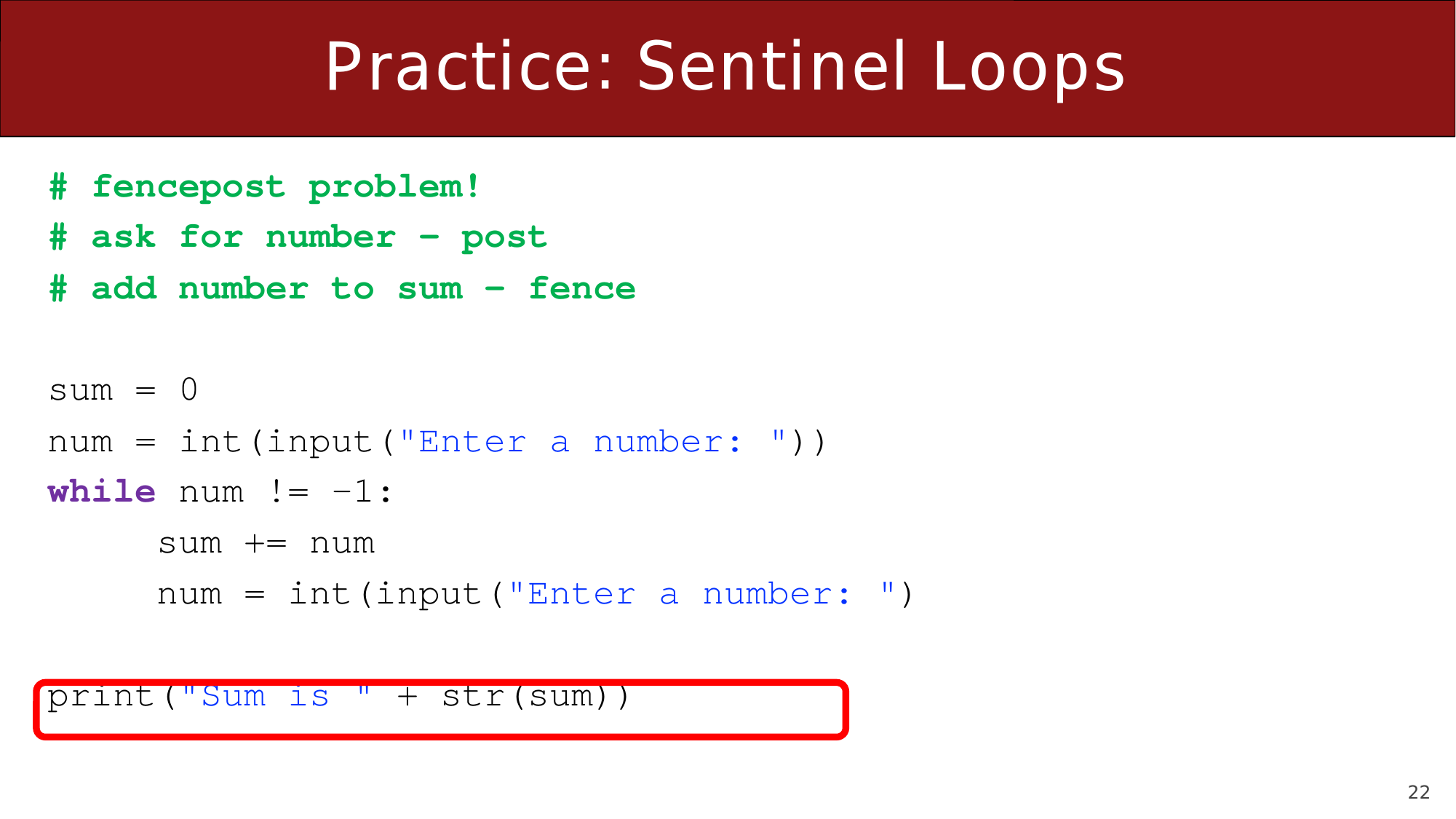

# Practice: Sentinel Loops
# fencepost problem!
# ask for number - post
# add number to sum - fence

sum = 0
num = int(input("Enter a number: "))
while num != -1:
	sum += num
	num = int(input("Enter a number: ")

print("Sum is " + str(sum))